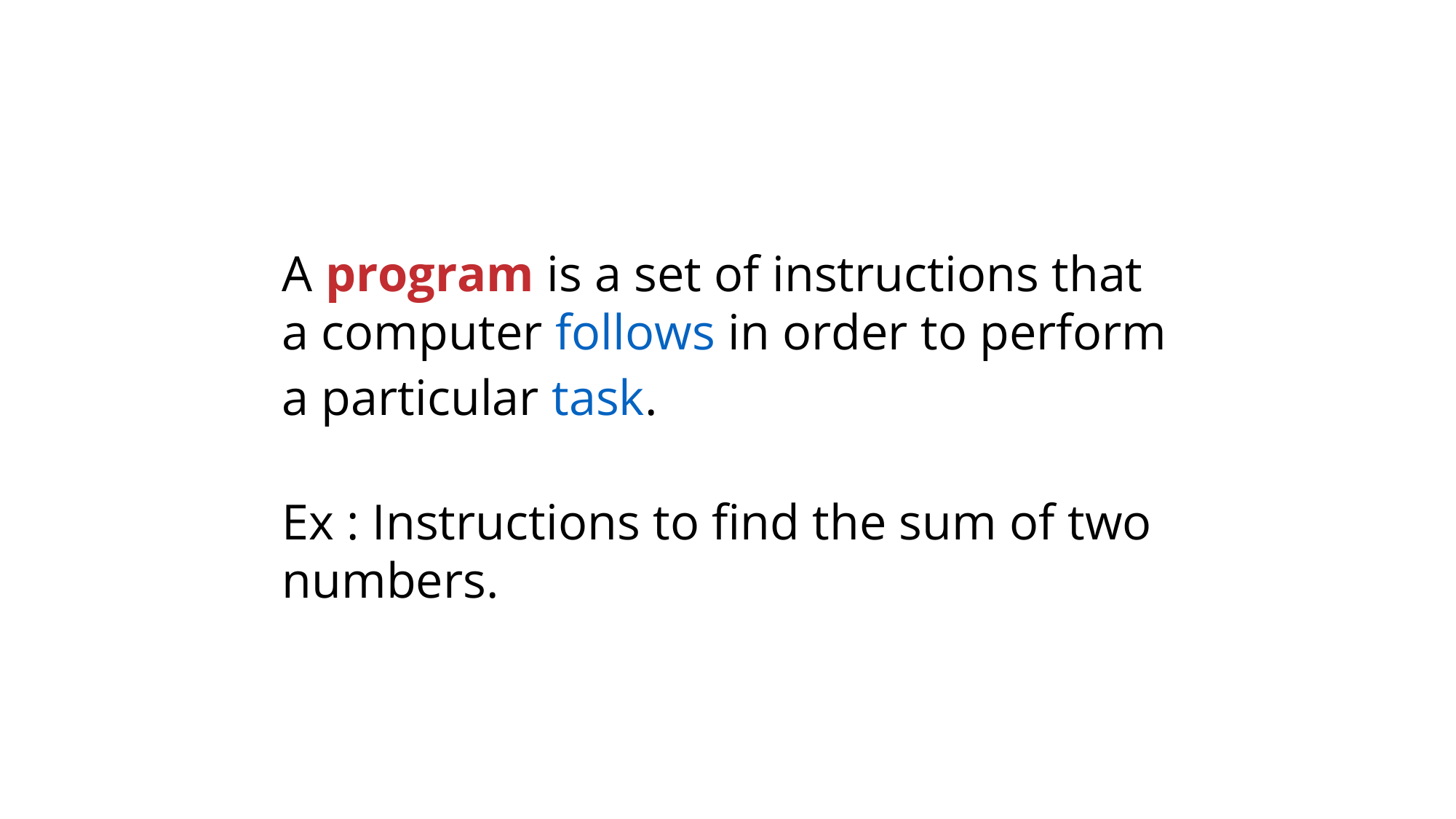

A program is a set of instructions that a computer follows in order to perform a particular task.

Ex : Instructions to find the sum of two numbers.